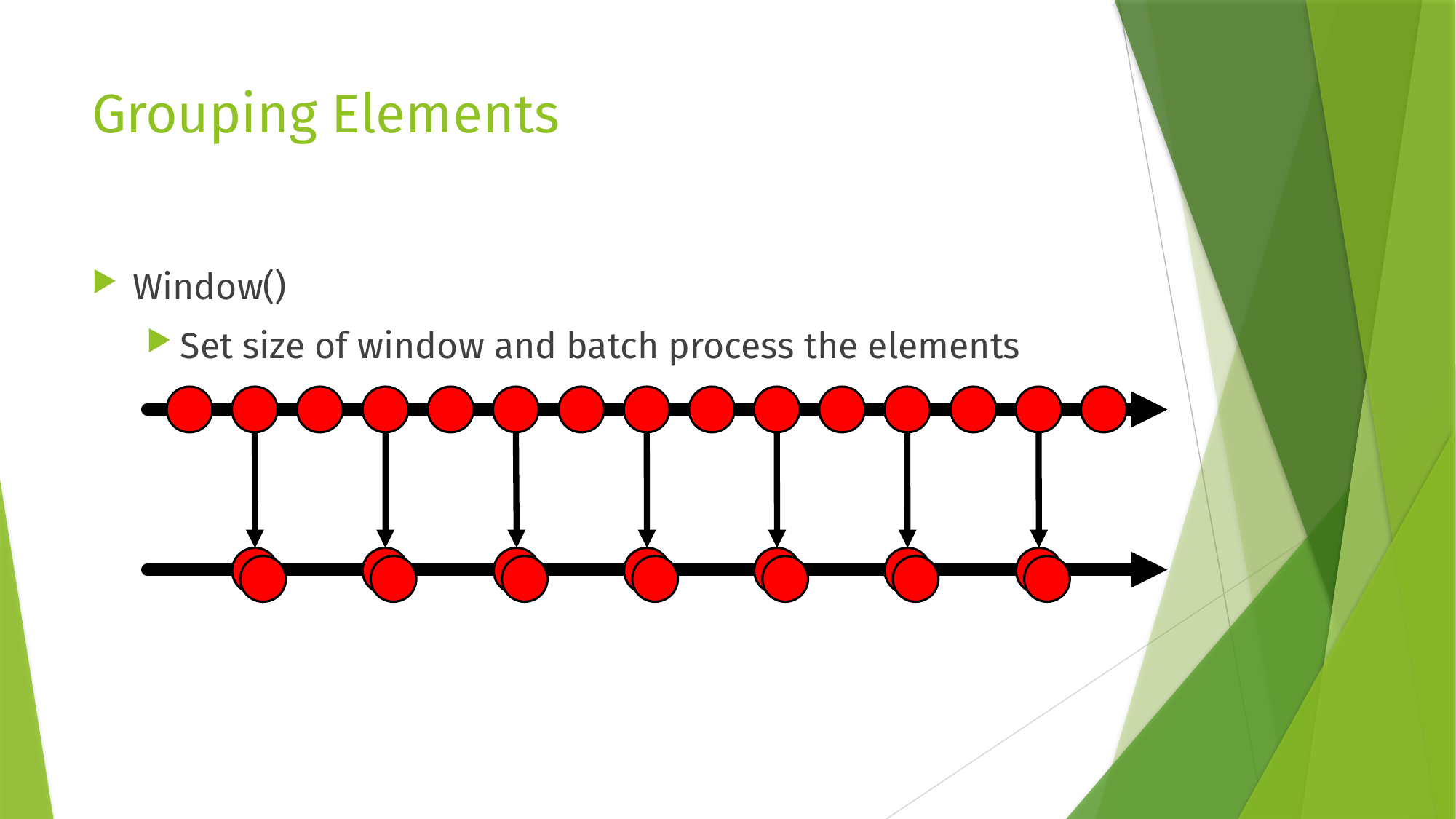

# Grouping Elements
Window()
Set size of window and batch process the elements